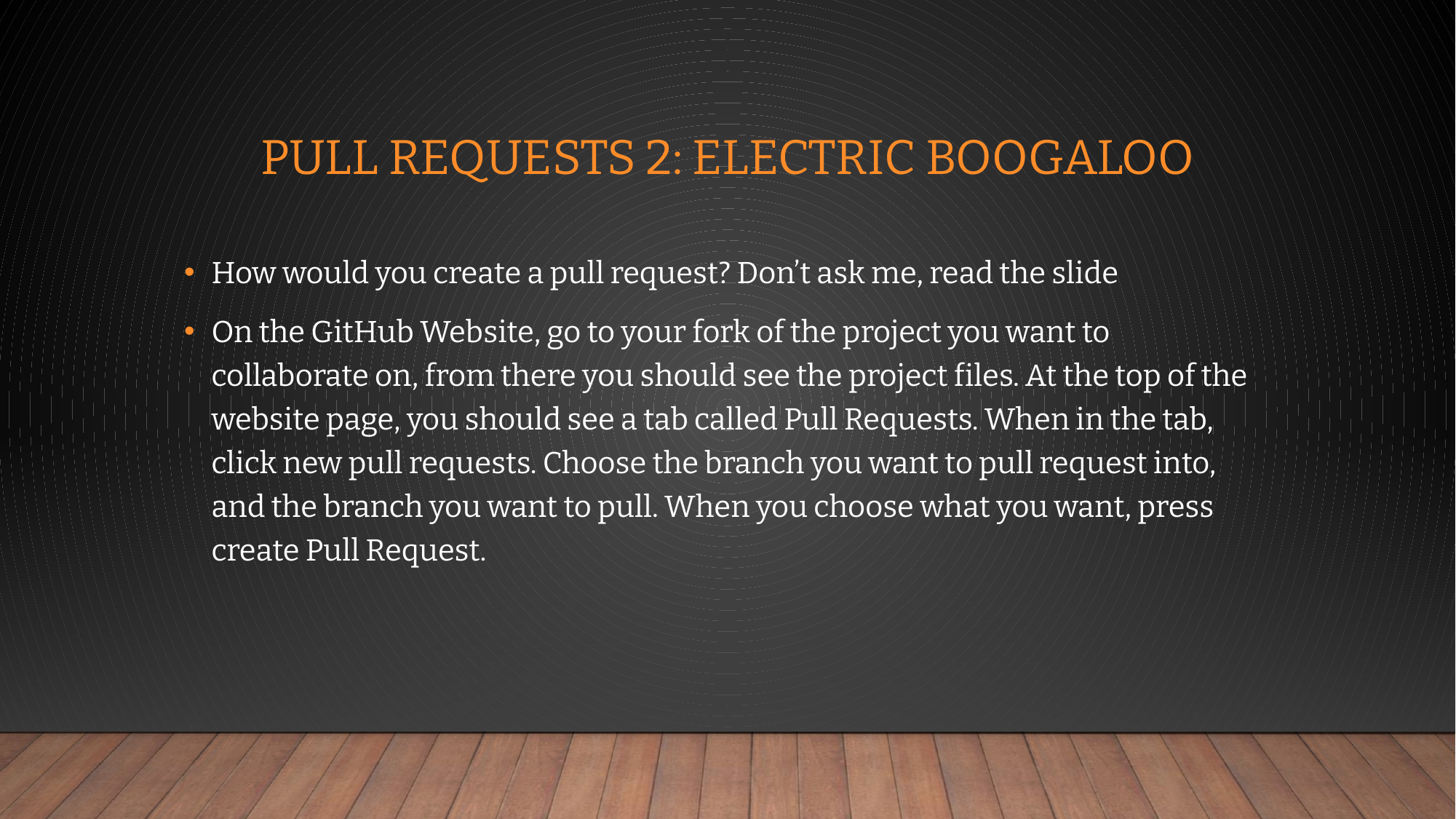

# Pull Requests 2: Electric Boogaloo
How would you create a pull request? Don’t ask me, read the slide
On the GitHub Website, go to your fork of the project you want to collaborate on, from there you should see the project files. At the top of the website page, you should see a tab called Pull Requests. When in the tab, click new pull requests. Choose the branch you want to pull request into, and the branch you want to pull. When you choose what you want, press create Pull Request.